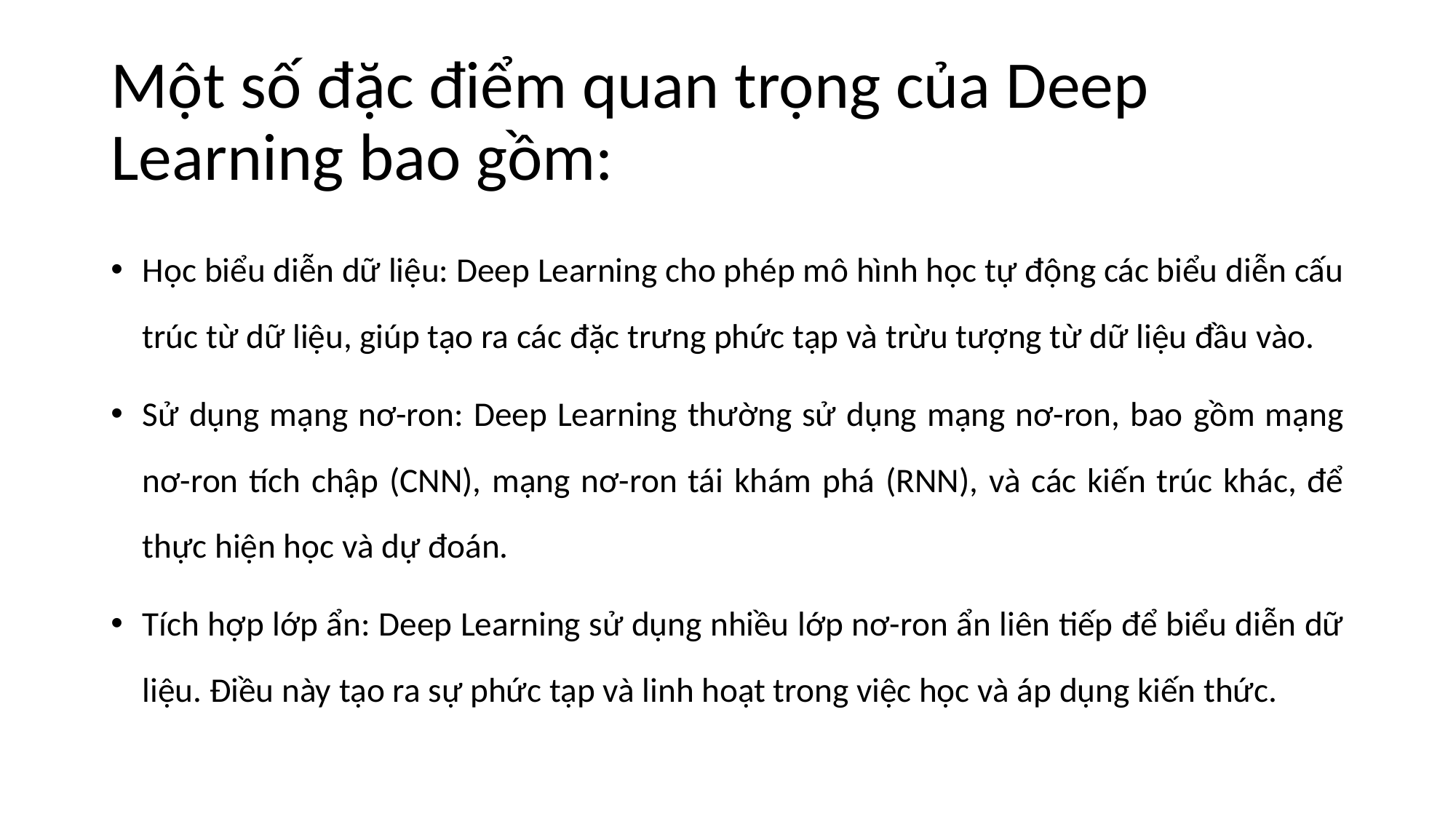

# Một số đặc điểm quan trọng của Deep Learning bao gồm:
Học biểu diễn dữ liệu: Deep Learning cho phép mô hình học tự động các biểu diễn cấu trúc từ dữ liệu, giúp tạo ra các đặc trưng phức tạp và trừu tượng từ dữ liệu đầu vào.
Sử dụng mạng nơ-ron: Deep Learning thường sử dụng mạng nơ-ron, bao gồm mạng nơ-ron tích chập (CNN), mạng nơ-ron tái khám phá (RNN), và các kiến trúc khác, để thực hiện học và dự đoán.
Tích hợp lớp ẩn: Deep Learning sử dụng nhiều lớp nơ-ron ẩn liên tiếp để biểu diễn dữ liệu. Điều này tạo ra sự phức tạp và linh hoạt trong việc học và áp dụng kiến thức.